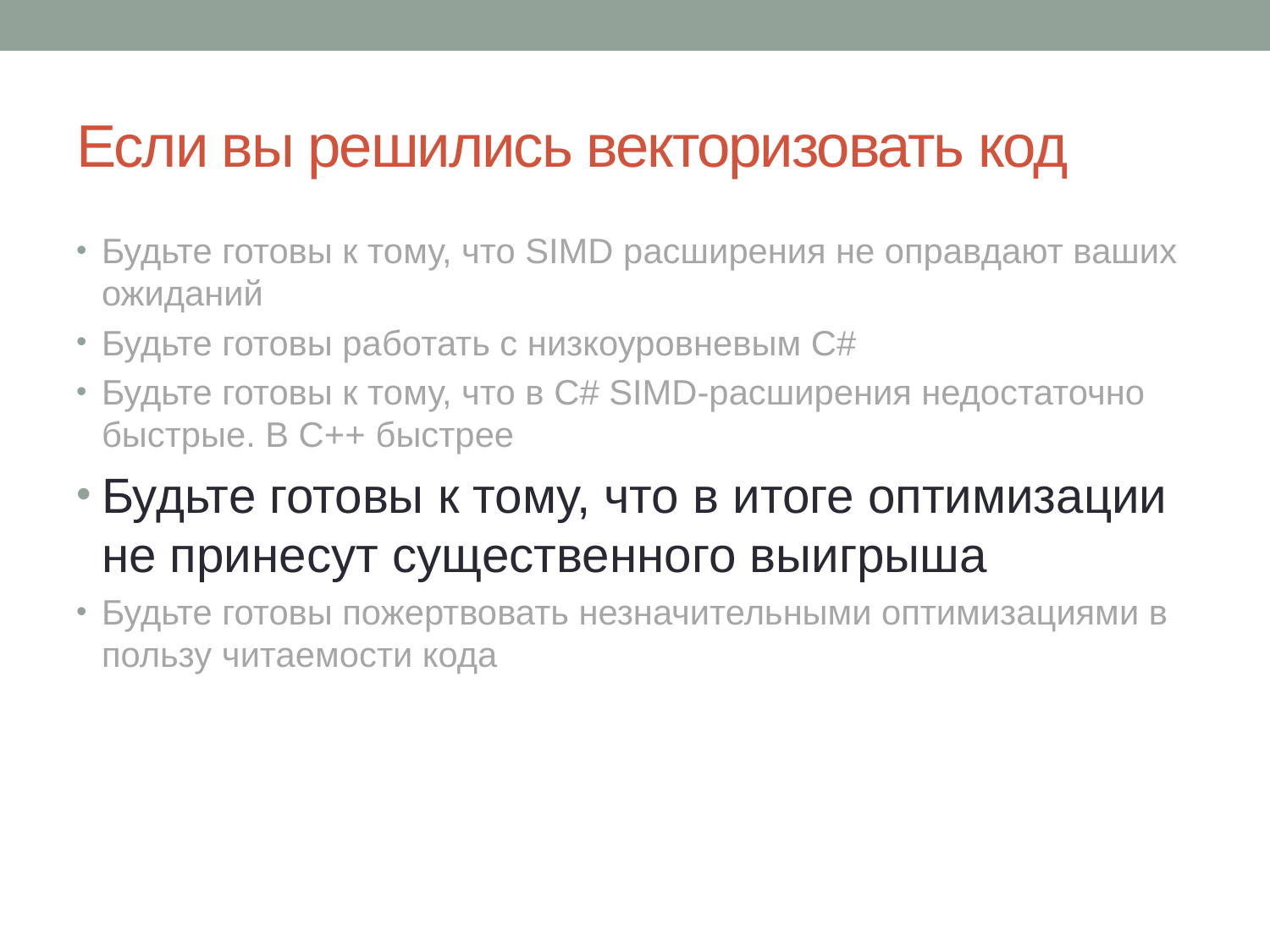

# Если вы решились векторизовать код
Будьте готовы к тому, что SIMD расширения не оправдают ваших ожиданий
Будьте готовы работать с низкоуровневым C#
Будьте готовы к тому, что в C# SIMD-расширения недостаточно быстрые. В C++ быстрее
Будьте готовы к тому, что в итоге оптимизации не принесут существенного выигрыша
Будьте готовы пожертвовать незначительными оптимизациями в пользу читаемости кода